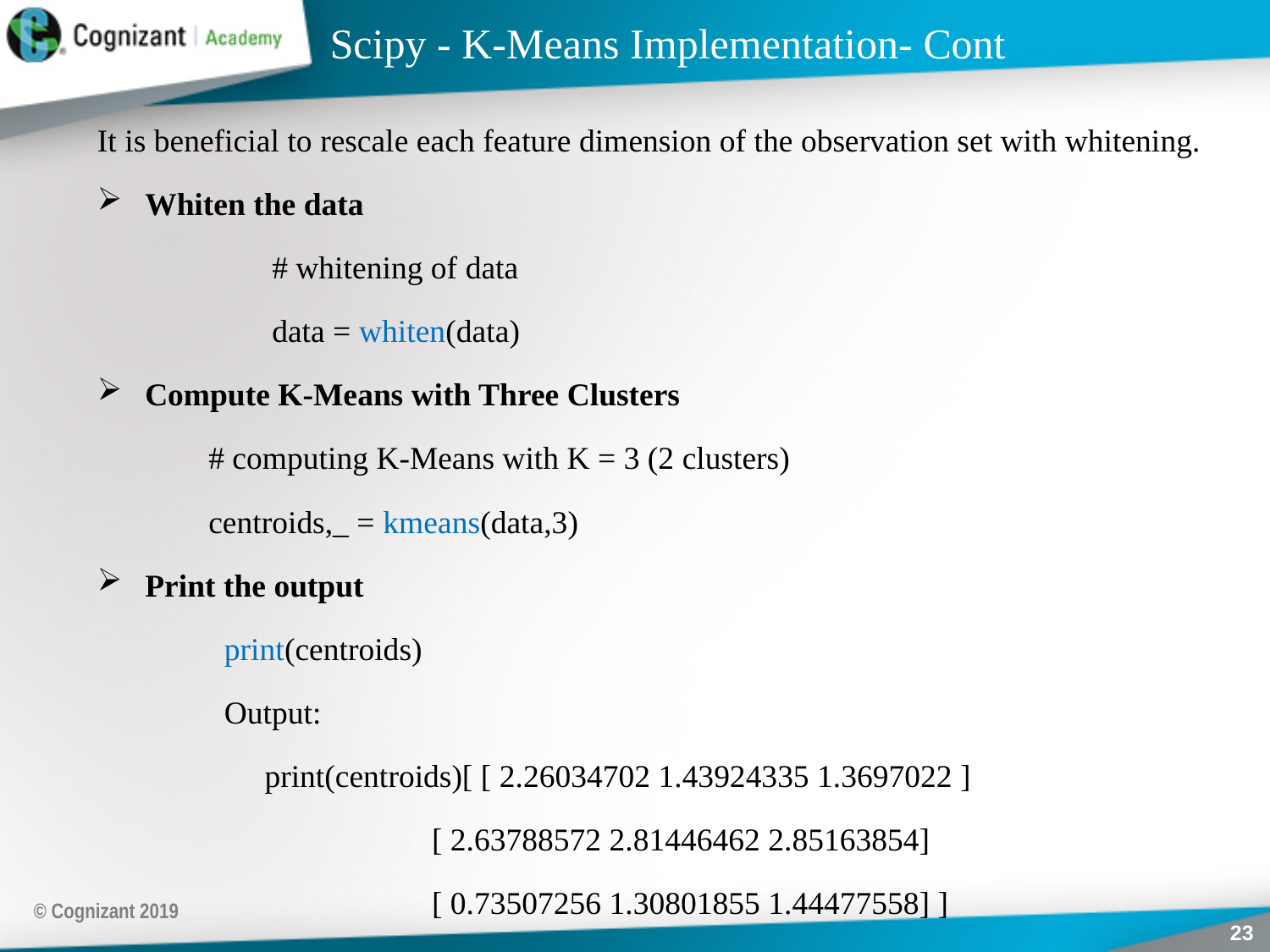

Scipy - K-Means Implementation- Cont
It is beneficial to rescale each feature dimension of the observation set with whitening.
Whiten the data
# whitening of data
data = whiten(data)
Compute K-Means with Three Clusters
# computing K-Means with K = 3 (2 clusters)
centroids,_ = kmeans(data,3)
Print the output
print(centroids)
Output:
     print(centroids)[ [ 2.26034702 1.43924335 1.3697022 ]
	          [ 2.63788572 2.81446462 2.85163854]
	          [ 0.73507256 1.30801855 1.44477558] ]

© Cognizant 2019
23